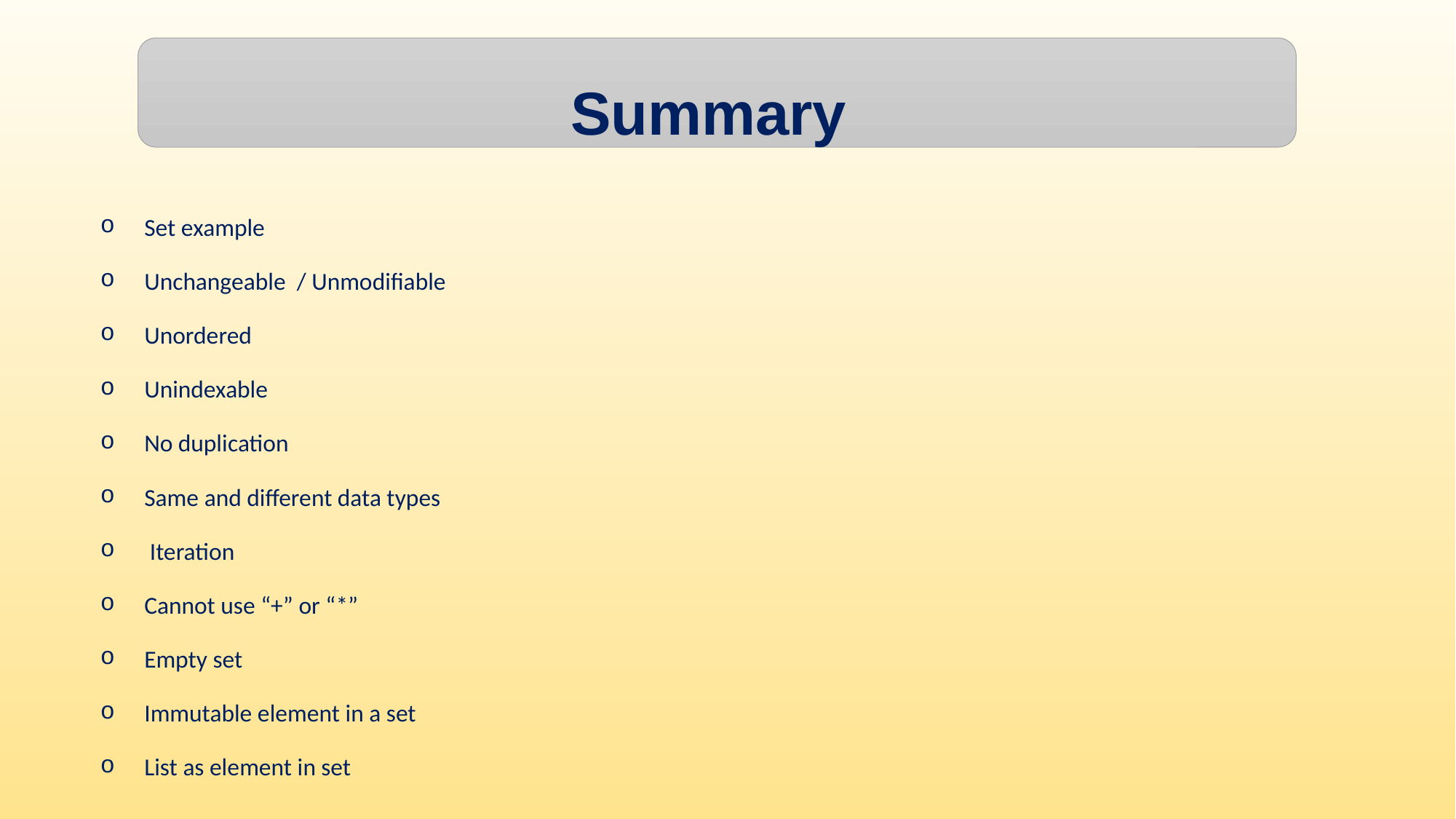

Summary
Set example
Unchangeable  / Unmodifiable
Unordered
Unindexable
No duplication
Same and different data types
 Iteration
Cannot use “+” or “*”
Empty set
Immutable element in a set
List as element in set